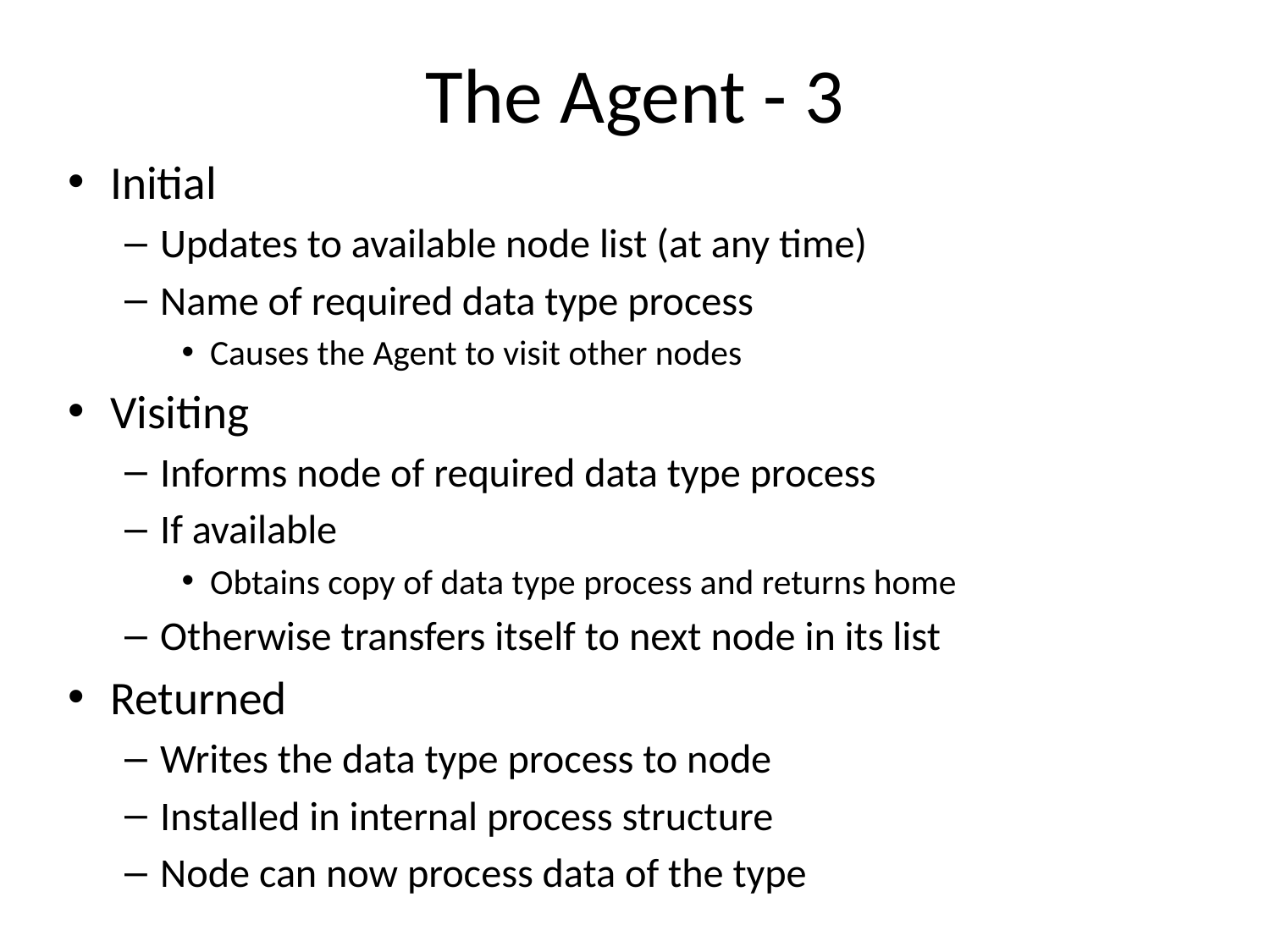

# The Agent - 3
Initial
Updates to available node list (at any time)
Name of required data type process
Causes the Agent to visit other nodes
Visiting
Informs node of required data type process
If available
Obtains copy of data type process and returns home
Otherwise transfers itself to next node in its list
Returned
Writes the data type process to node
Installed in internal process structure
Node can now process data of the type